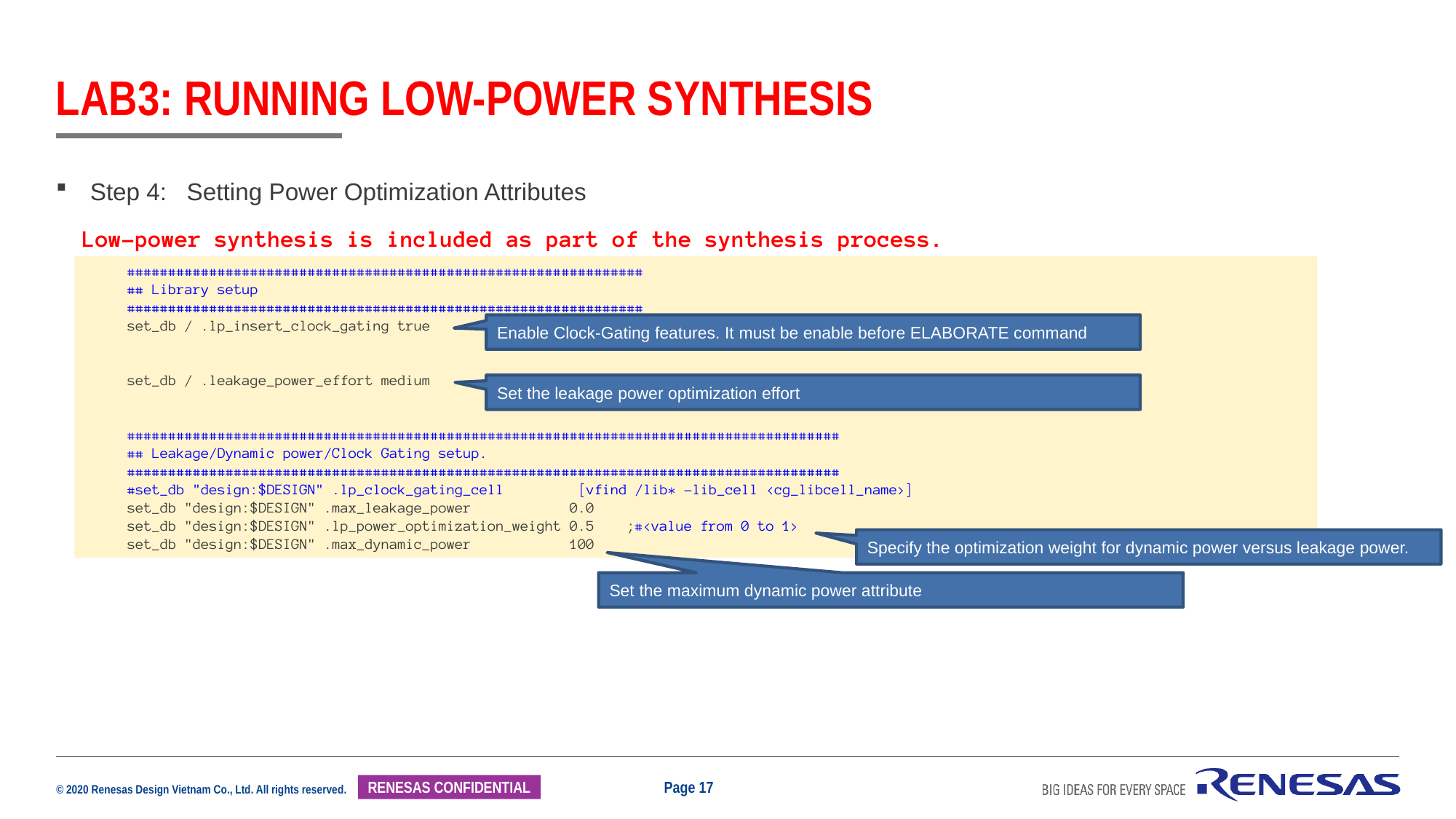

# LAB3: running low-power synthesis
Step 4:   Setting Power Optimization Attributes
  Low-power synthesis is included as part of the synthesis process.
###############################################################
## Library setup
###############################################################
set_db / .lp_insert_clock_gating true

set_db / .leakage_power_effort medium

#######################################################################################
## Leakage/Dynamic power/Clock Gating setup.
#######################################################################################
#set_db "design:$DESIGN" .lp_clock_gating_cell         [vfind /lib* -lib_cell <cg_libcell_name>]
set_db "design:$DESIGN" .max_leakage_power            0.0
set_db "design:$DESIGN" .lp_power_optimization_weight 0.5    ;#<value from 0 to 1>
set_db "design:$DESIGN" .max_dynamic_power            100
Enable Clock-Gating features. It must be enable before ELABORATE command
Set the leakage power optimization effort
Specify the optimization weight for dynamic power versus leakage power.
Set the maximum dynamic power attribute